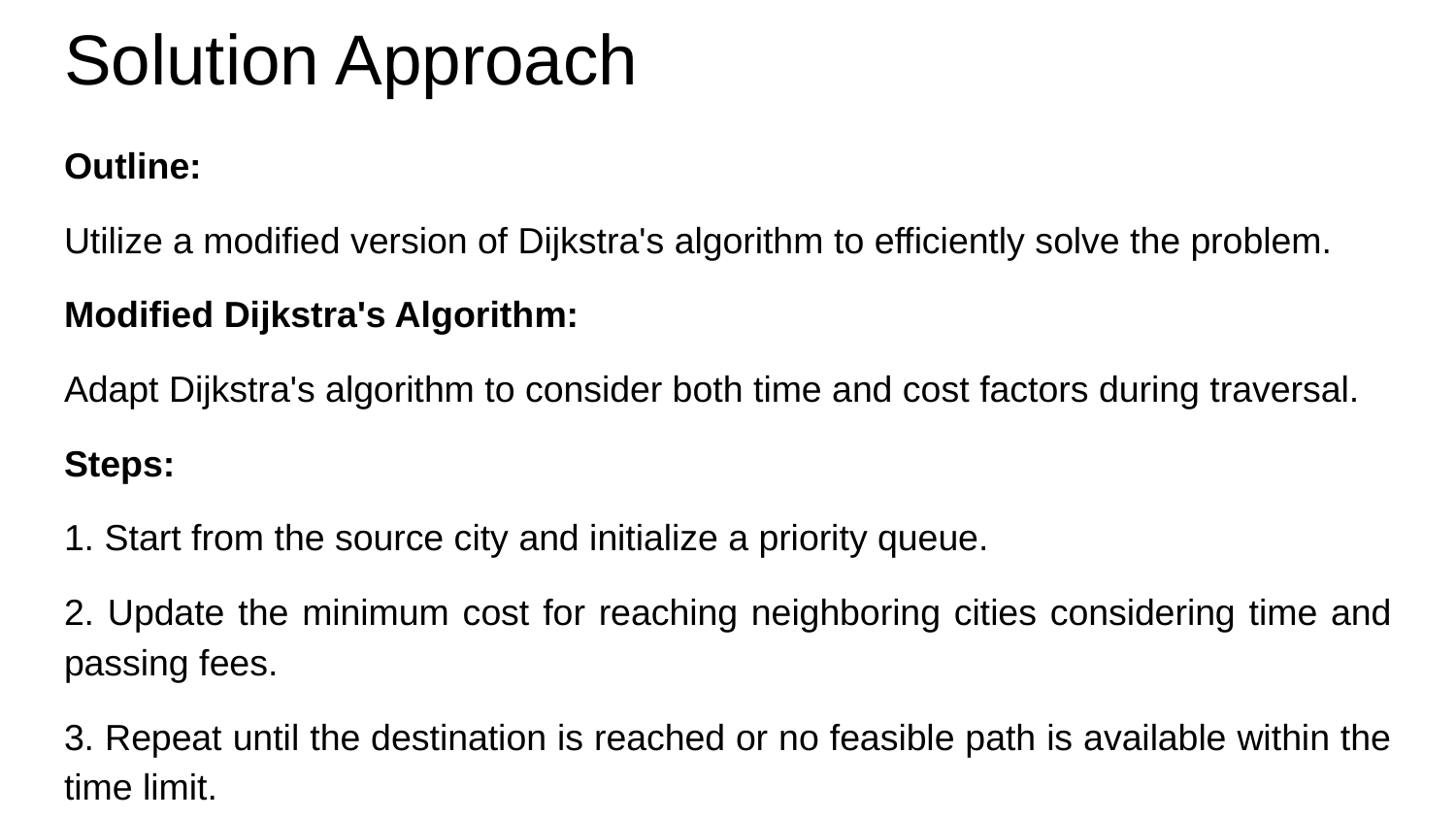

# Solution Approach
Outline:
Utilize a modified version of Dijkstra's algorithm to efficiently solve the problem.
Modified Dijkstra's Algorithm:
Adapt Dijkstra's algorithm to consider both time and cost factors during traversal.
Steps:
1. Start from the source city and initialize a priority queue.
2. Update the minimum cost for reaching neighboring cities considering time and passing fees.
3. Repeat until the destination is reached or no feasible path is available within the time limit.